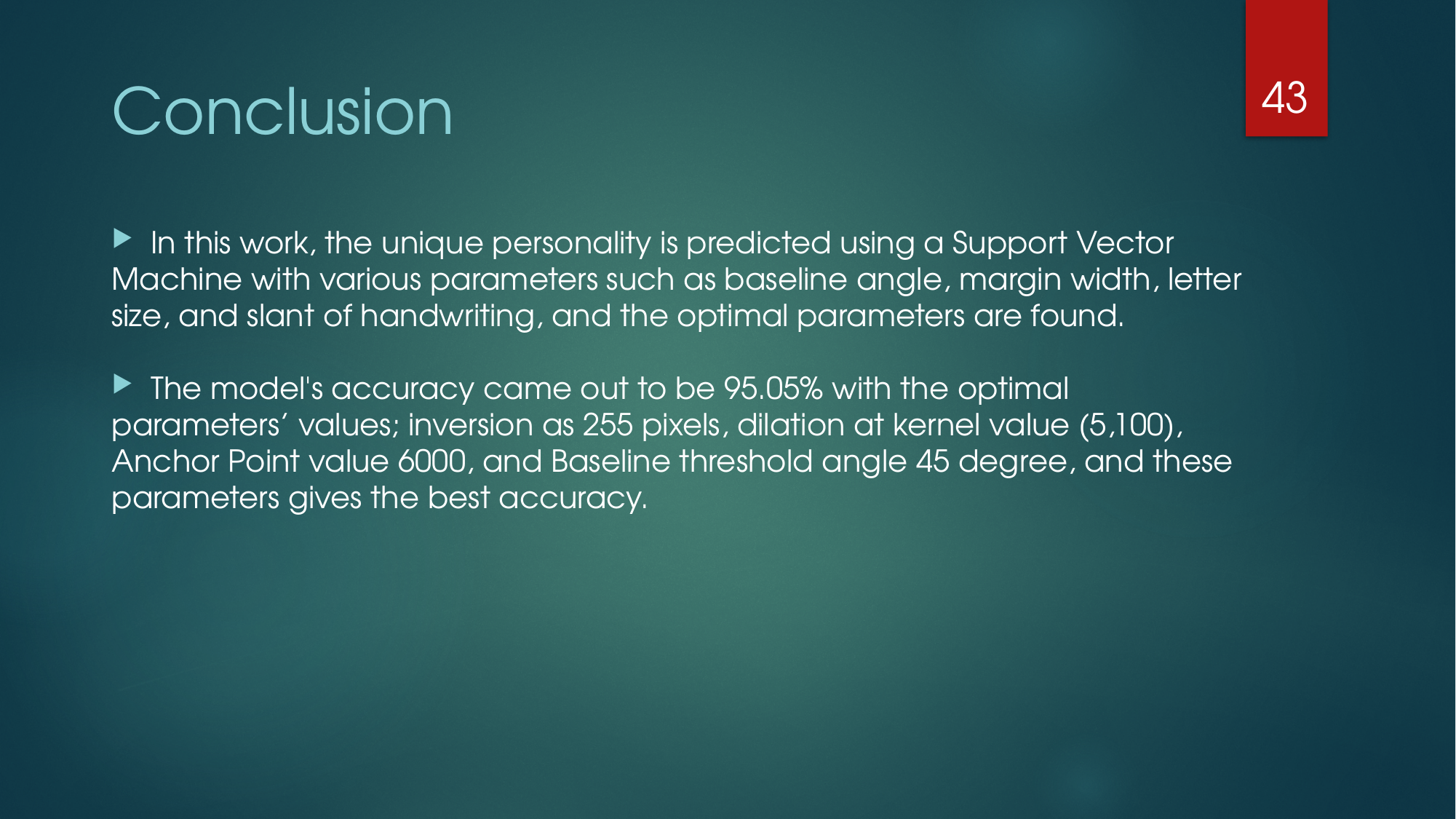

43
Conclusion

  In this work, the unique personality is predicted using a Support Vector Machine with various parameters such as baseline angle, margin width, letter size, and slant of handwriting, and the optimal parameters are found.

  The model's accuracy came out to be 95.05% with the optimal parameters’ values; inversion as 255 pixels, dilation at kernel value (5,100), Anchor Point value 6000, and Baseline threshold angle 45 degree, and these parameters gives the best accuracy.